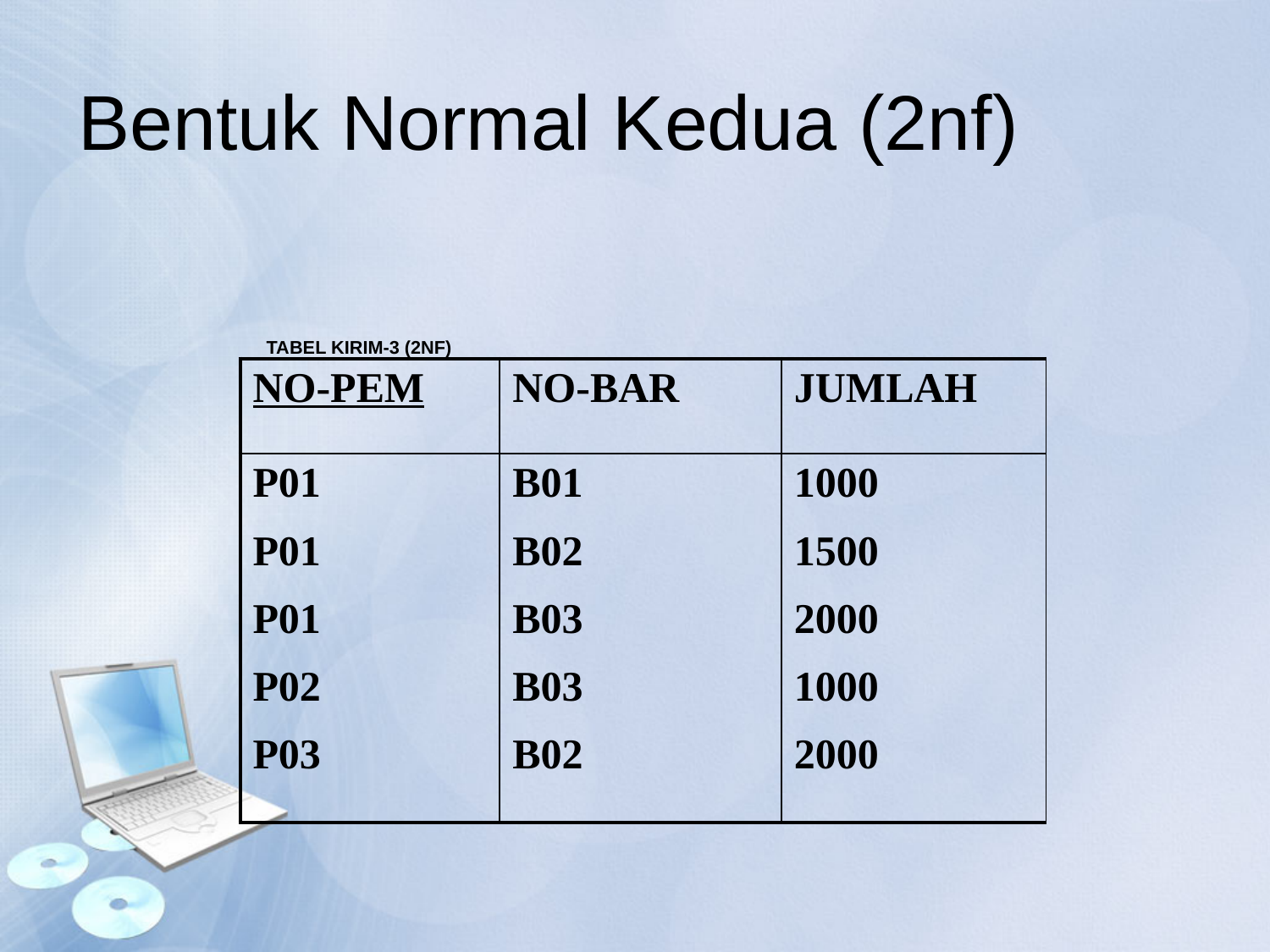

# Bentuk Normal Kedua (2nf)
TABEL KIRIM-3 (2NF)
| NO-PEM | NO-BAR | JUMLAH |  |  |
| --- | --- | --- | --- | --- |
| P01 P01 P01 P02 P03 | B01 B02 B03 B03 B02 | 1000 1500 2000 1000 2000 |  |  |